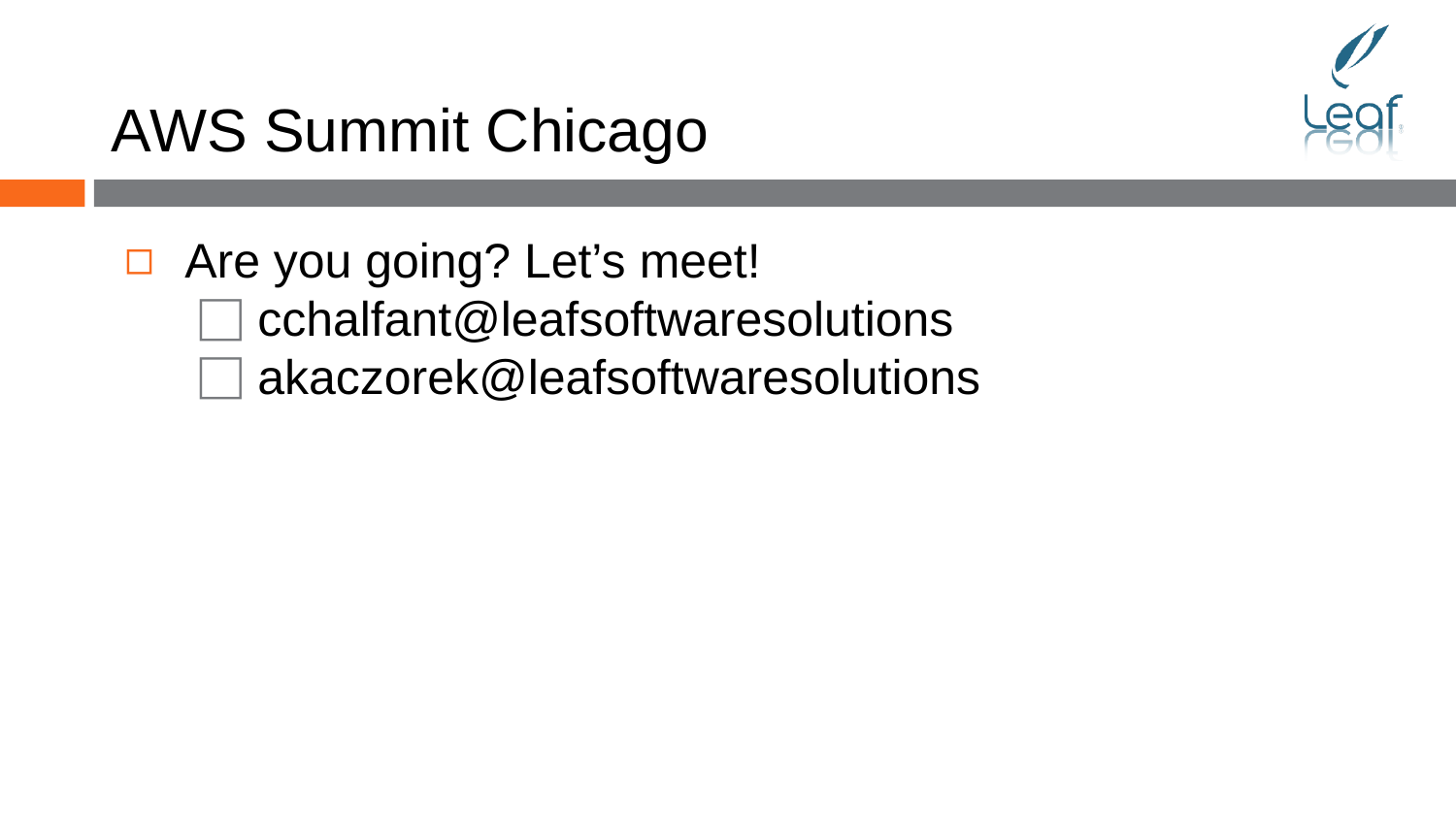

# AWS Summit Chicago
Are you going? Let’s meet!
cchalfant@leafsoftwaresolutions
akaczorek@leafsoftwaresolutions